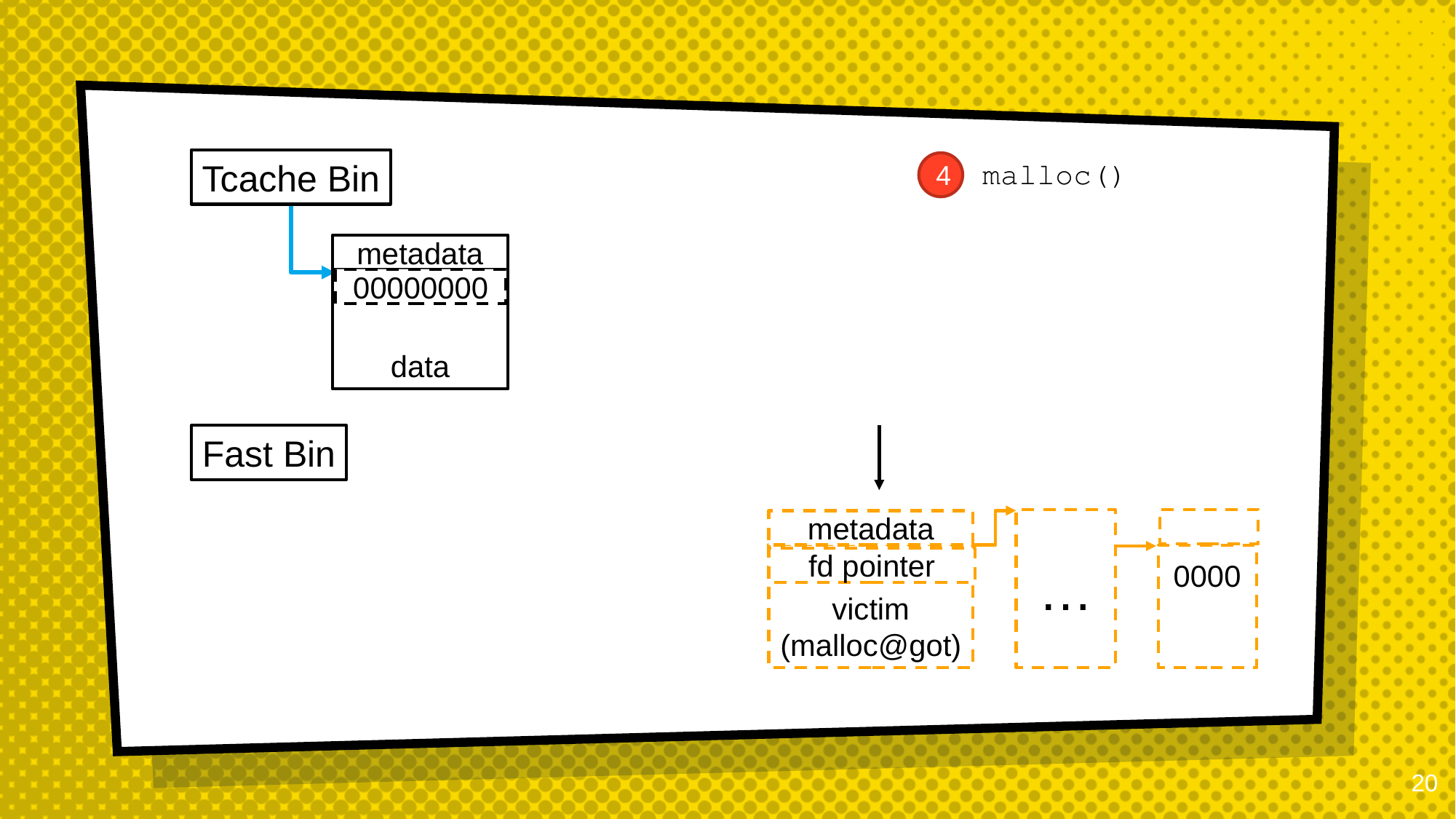

malloc()
Tcache Bin
4
metadata
data
00000000
Fast Bin
…
metadata
victim
(malloc@got)
fd pointer

0000
20